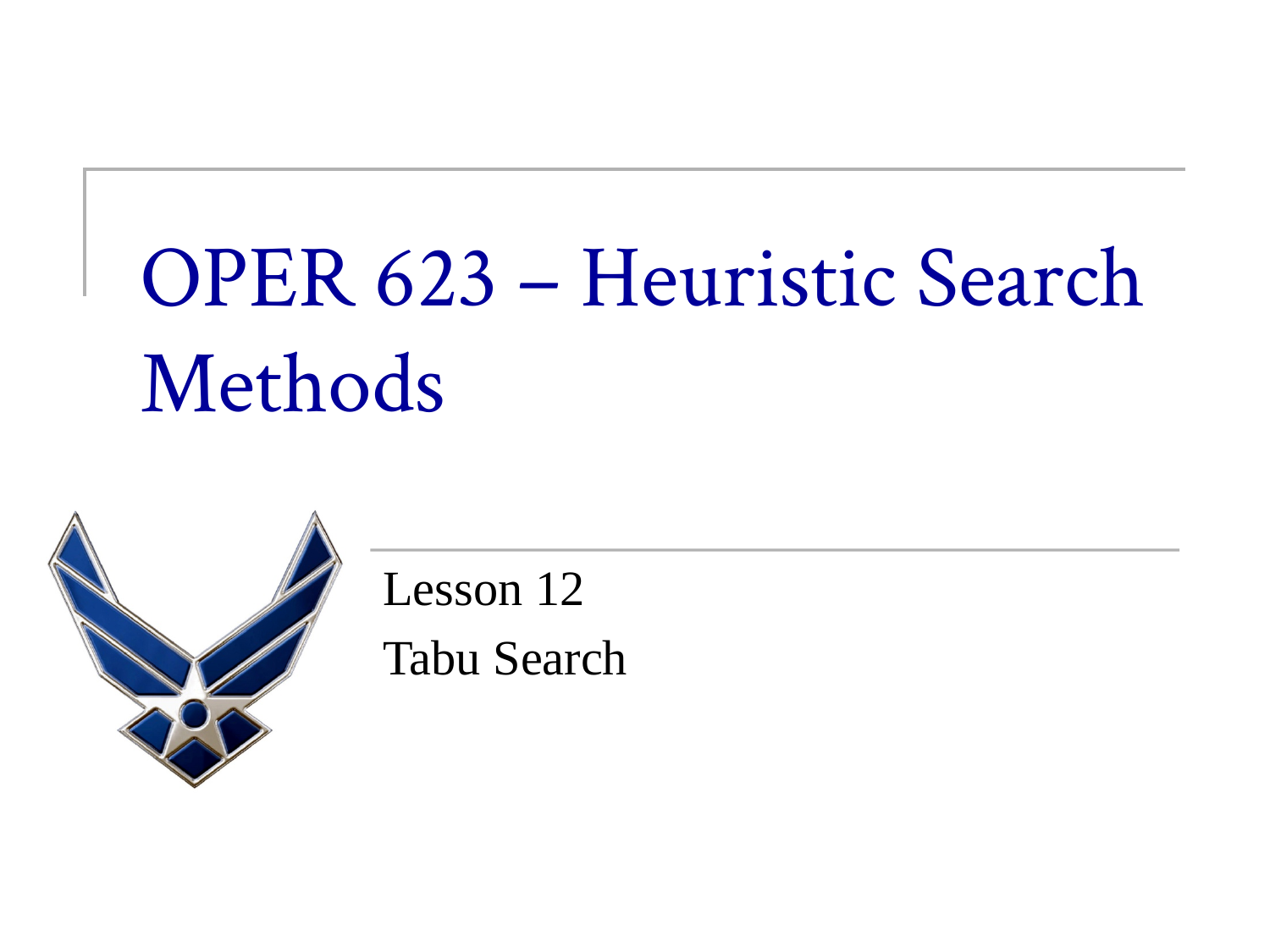

# OPER 623 – Heuristic Search Methods
Lesson 12
Tabu Search